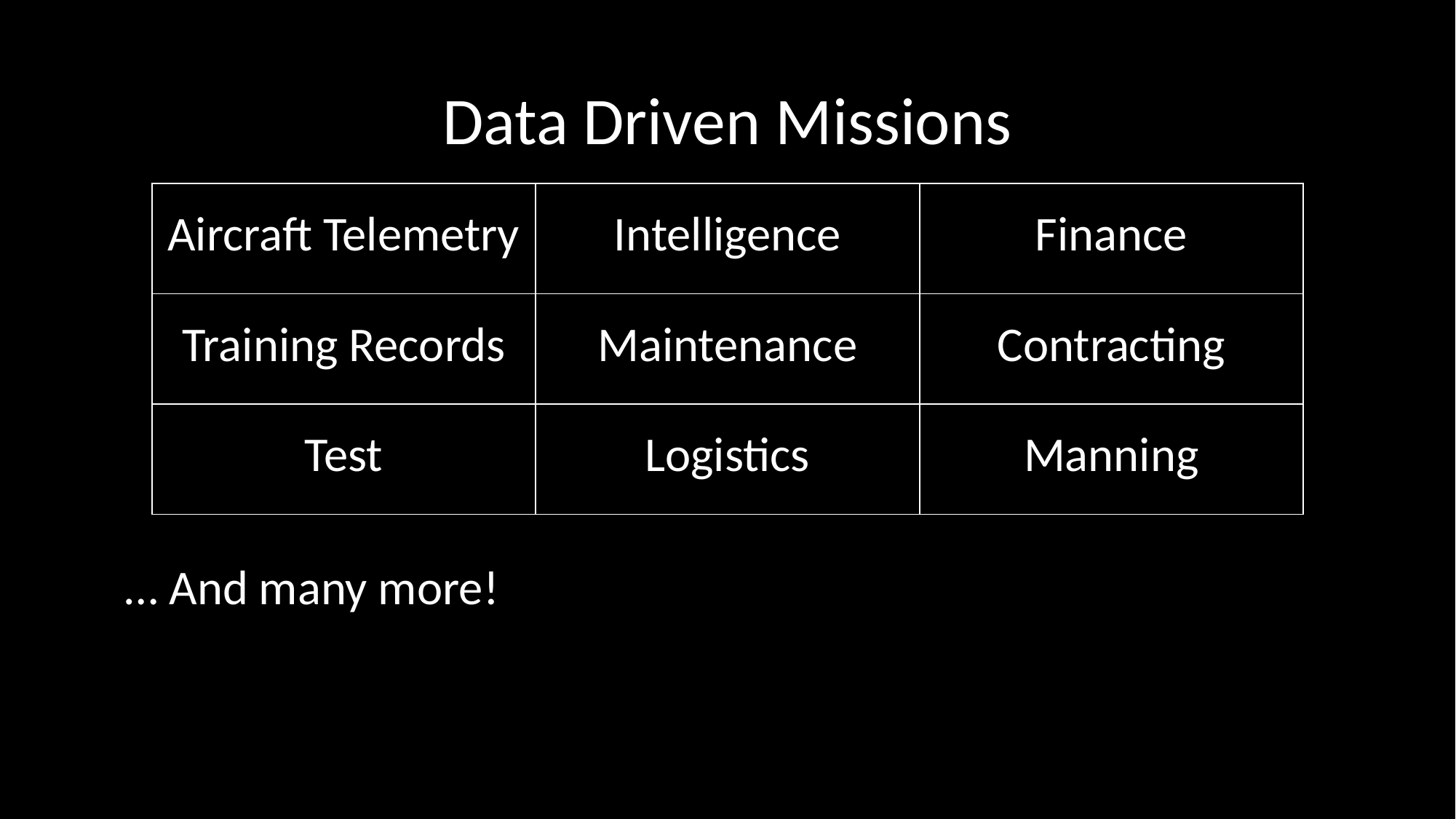

# Data Driven Missions
| Aircraft Telemetry | Intelligence | Finance |
| --- | --- | --- |
| Training Records | Maintenance | Contracting |
| Test | Logistics | Manning |
… And many more!